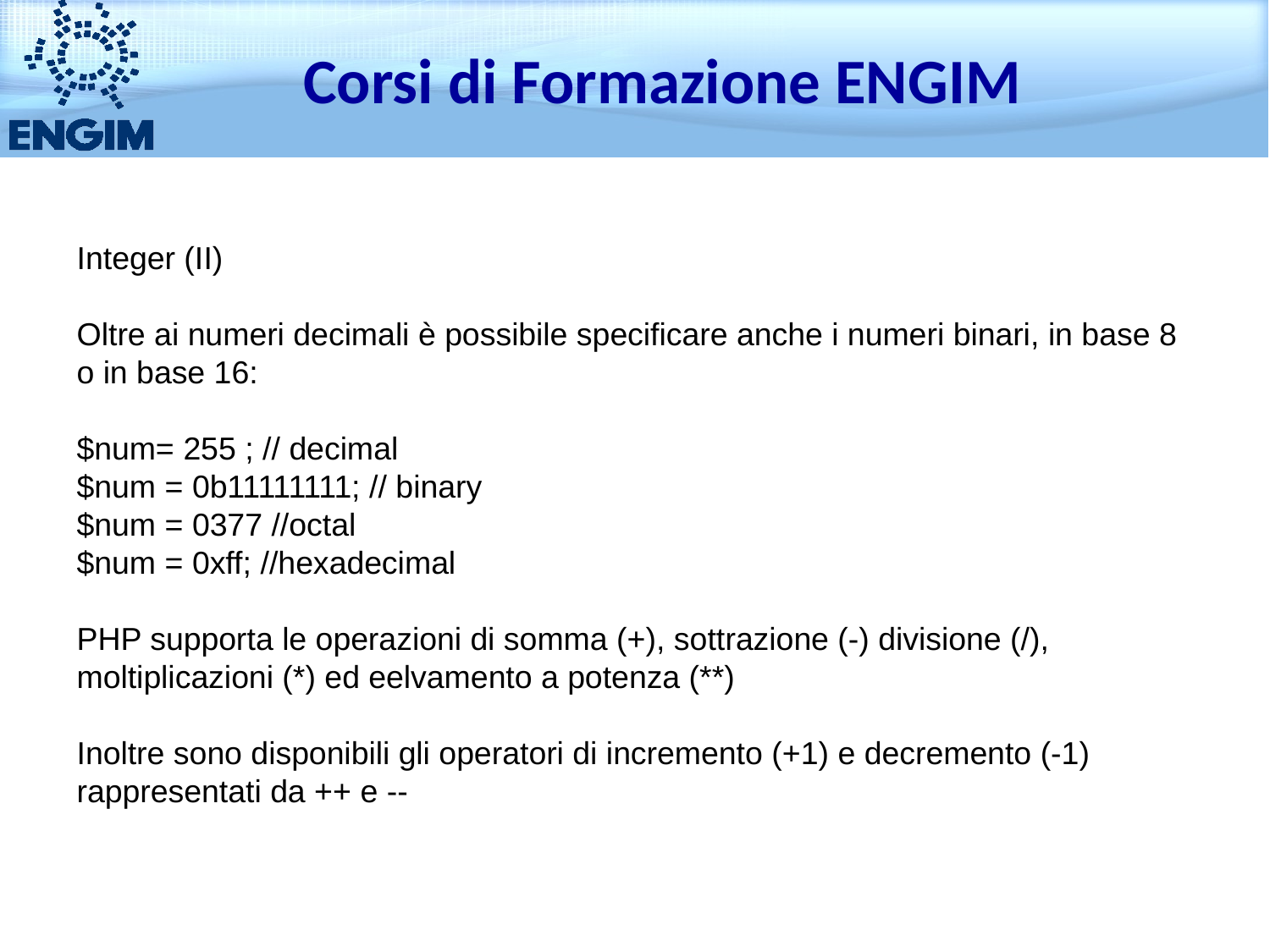

Corsi di Formazione ENGIM
Integer (II)

Oltre ai numeri decimali è possibile specificare anche i numeri binari, in base 8 o in base 16:

$num= 255 ; // decimal
$num = 0b11111111; // binary
$num = 0377 //octal
$num = 0xff; //hexadecimal

PHP supporta le operazioni di somma (+), sottrazione (-) divisione (/), moltiplicazioni (*) ed eelvamento a potenza (**)

Inoltre sono disponibili gli operatori di incremento (+1) e decremento (-1) rappresentati da ++ e --